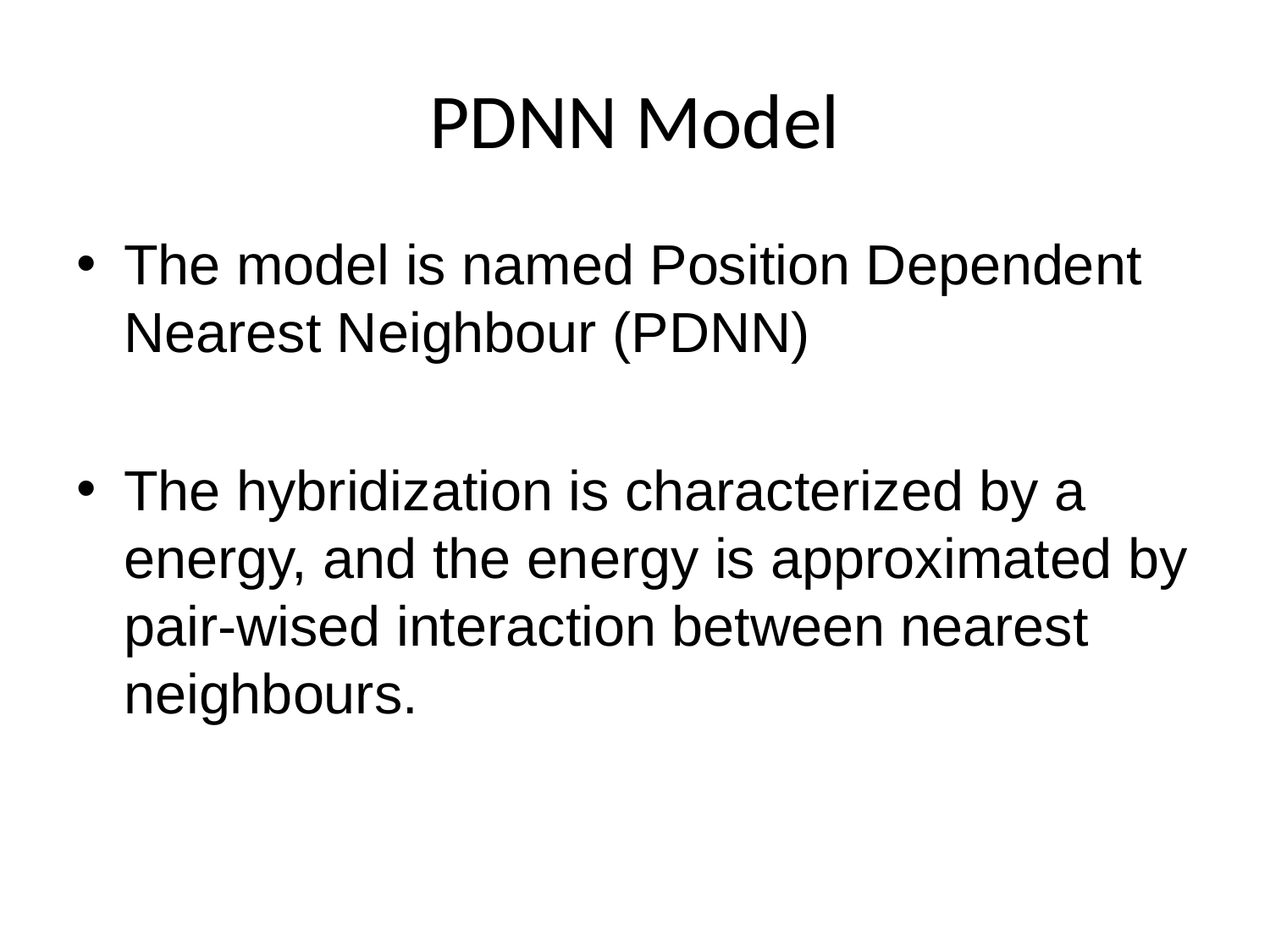

# PDNN Model
The model is named Position Dependent Nearest Neighbour (PDNN)

The hybridization is characterized by a energy, and the energy is approximated by pair-wised interaction between nearest neighbours.